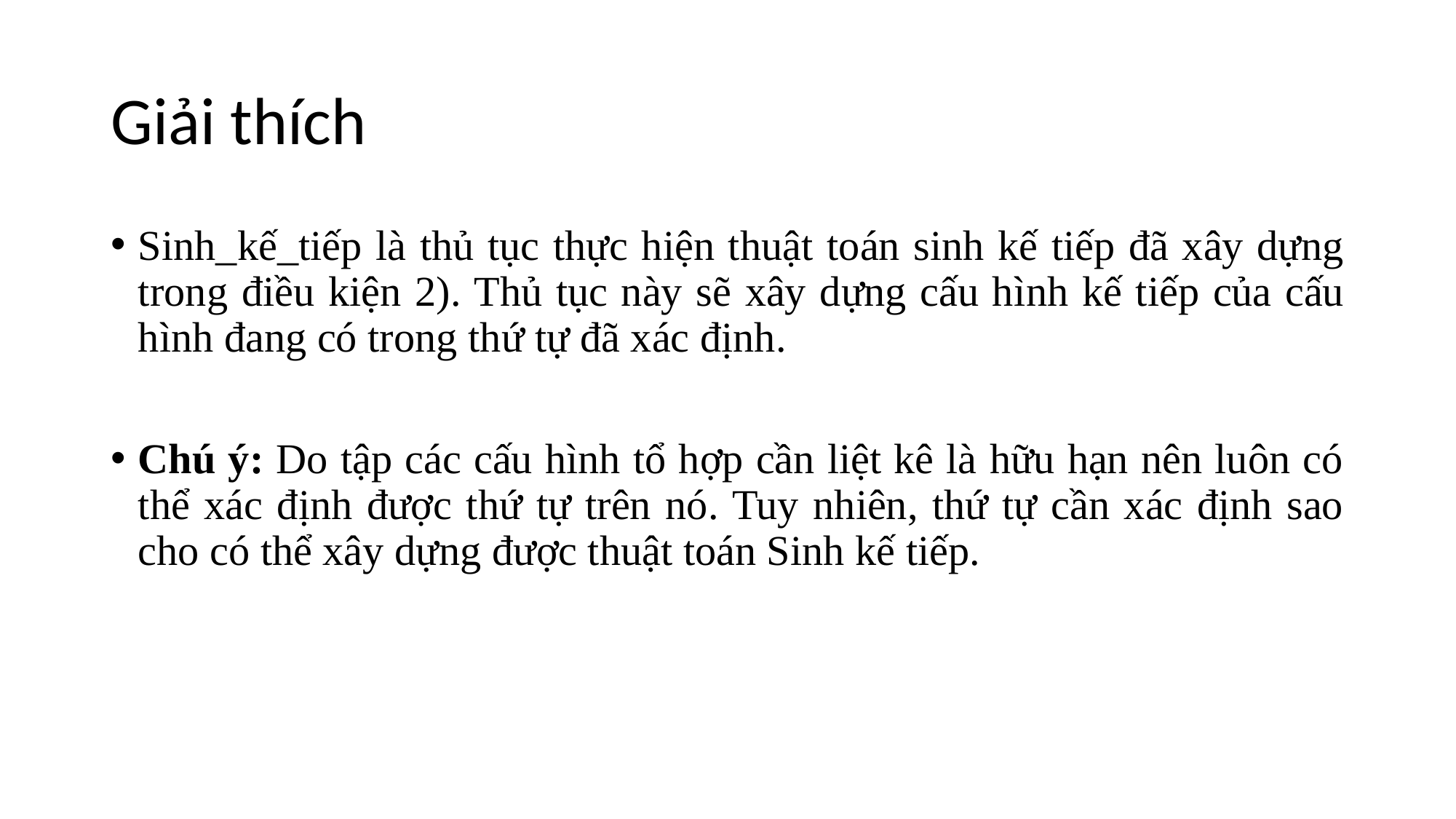

# Giải thích
Sinh_kế_tiếp là thủ tục thực hiện thuật toán sinh kế tiếp đã xây dựng trong điều kiện 2). Thủ tục này sẽ xây dựng cấu hình kế tiếp của cấu hình đang có trong thứ tự đã xác định.

Chú ý: Do tập các cấu hình tổ hợp cần liệt kê là hữu hạn nên luôn có thể xác định được thứ tự trên nó. Tuy nhiên, thứ tự cần xác định sao cho có thể xây dựng được thuật toán Sinh kế tiếp.